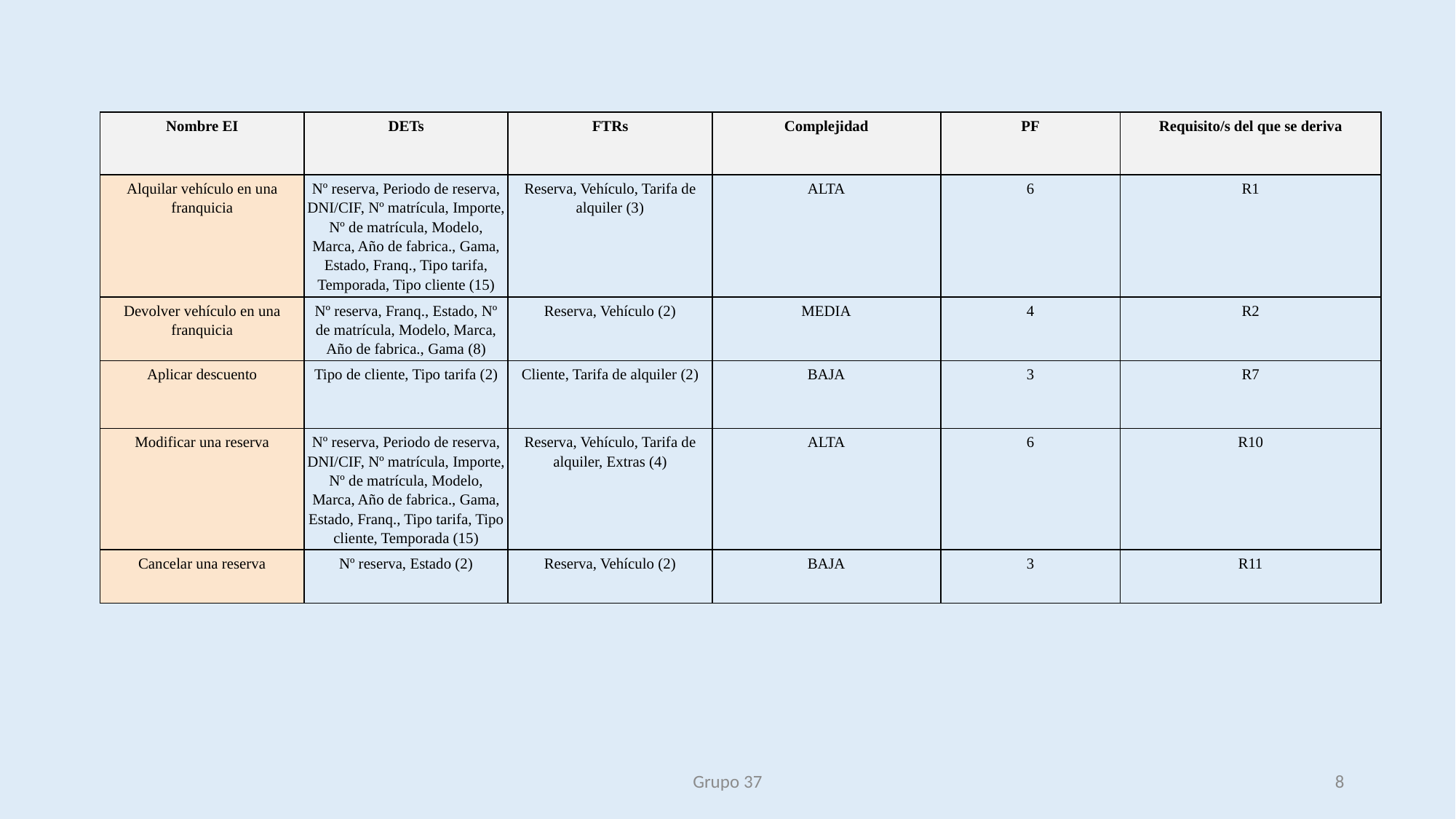

| Nombre EI | DETs | FTRs | Complejidad | PF | Requisito/s del que se deriva |
| --- | --- | --- | --- | --- | --- |
| Alquilar vehículo en una franquicia | Nº reserva, Periodo de reserva, DNI/CIF, Nº matrícula, Importe, Nº de matrícula, Modelo, Marca, Año de fabrica., Gama, Estado, Franq., Tipo tarifa, Temporada, Tipo cliente (15) | Reserva, Vehículo, Tarifa de alquiler (3) | ALTA | 6 | R1 |
| Devolver vehículo en una franquicia | Nº reserva, Franq., Estado, Nº de matrícula, Modelo, Marca, Año de fabrica., Gama (8) | Reserva, Vehículo (2) | MEDIA | 4 | R2 |
| Aplicar descuento | Tipo de cliente, Tipo tarifa (2) | Cliente, Tarifa de alquiler (2) | BAJA | 3 | R7 |
| Modificar una reserva | Nº reserva, Periodo de reserva, DNI/CIF, Nº matrícula, Importe, Nº de matrícula, Modelo, Marca, Año de fabrica., Gama, Estado, Franq., Tipo tarifa, Tipo cliente, Temporada (15) | Reserva, Vehículo, Tarifa de alquiler, Extras (4) | ALTA | 6 | R10 |
| Cancelar una reserva | Nº reserva, Estado (2) | Reserva, Vehículo (2) | BAJA | 3 | R11 |
Grupo 37
8